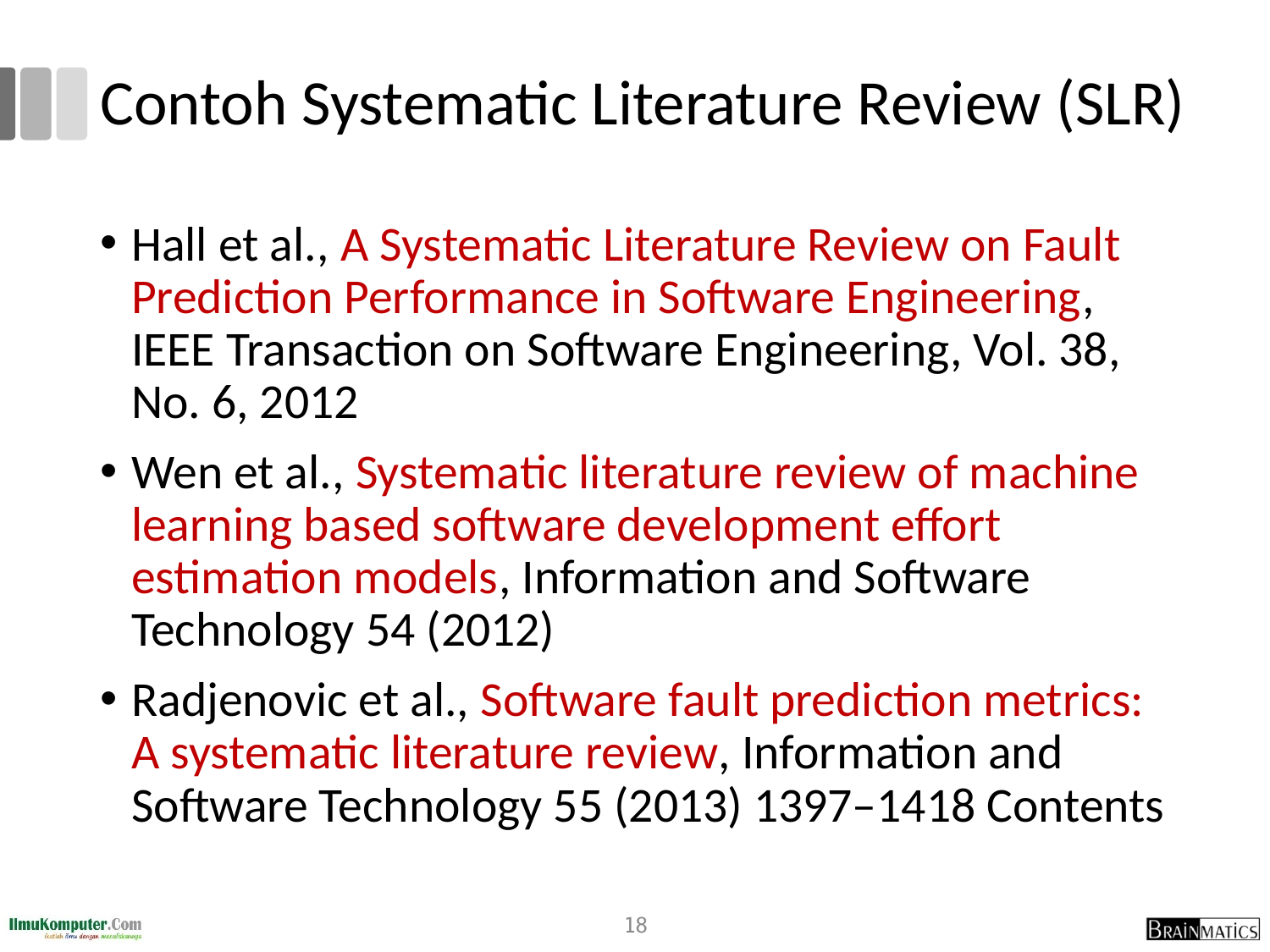

# Contoh Systematic Literature Review (SLR)
Hall et al., A Systematic Literature Review on Fault Prediction Performance in Software Engineering, IEEE Transaction on Software Engineering, Vol. 38, No. 6, 2012
Wen et al., Systematic literature review of machine learning based software development effort estimation models, Information and Software Technology 54 (2012)
Radjenovic et al., Software fault prediction metrics: A systematic literature review, Information and Software Technology 55 (2013) 1397–1418 Contents

18